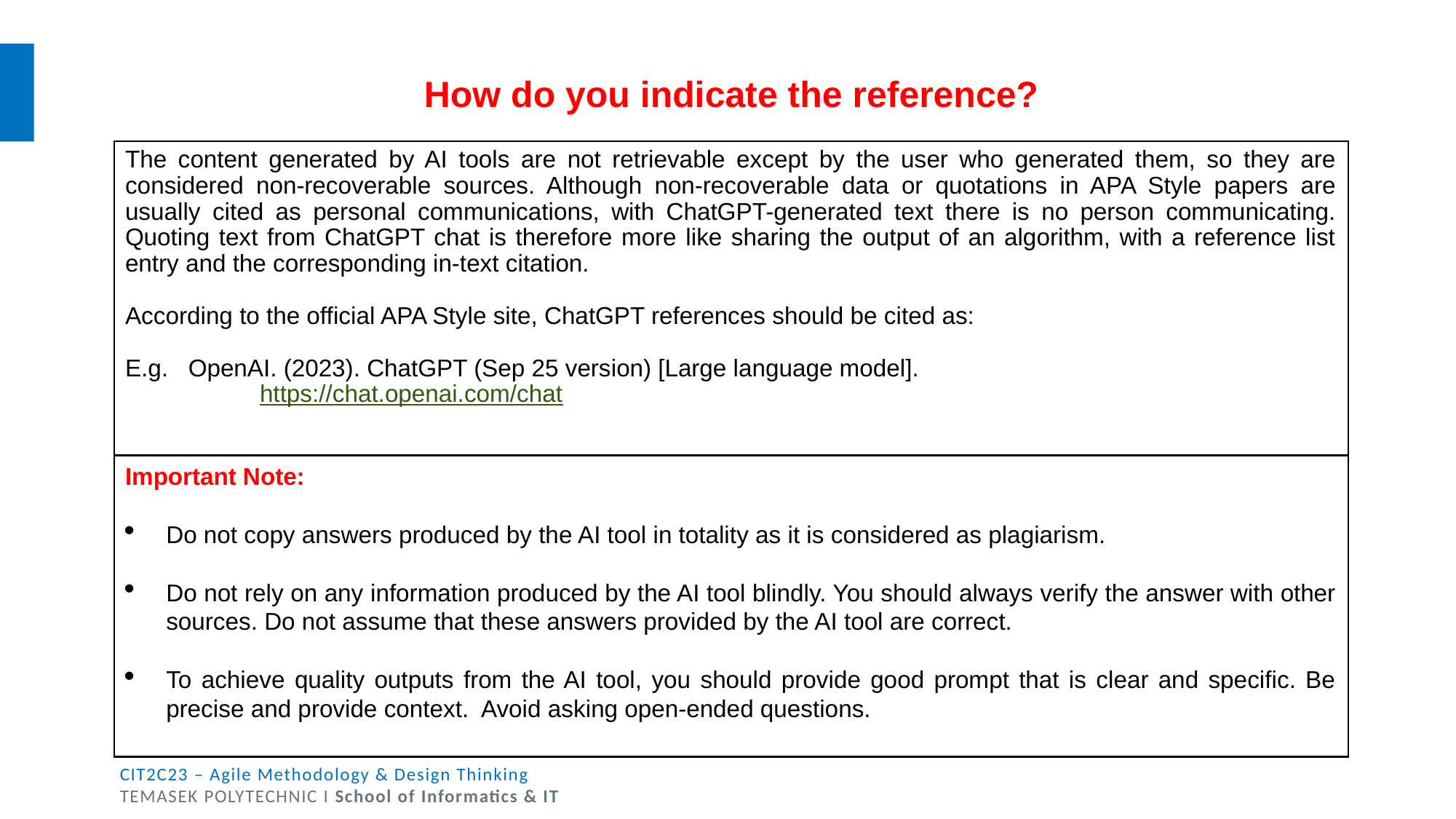

How do you indicate the reference?
The content generated by AI tools are not retrievable except by the user who generated them, so they are considered non-recoverable sources. Although non-recoverable data or quotations in APA Style papers are usually cited as personal communications, with ChatGPT-generated text there is no person communicating. Quoting text from ChatGPT chat is therefore more like sharing the output of an algorithm, with a reference list entry and the corresponding in-text citation.

According to the official APA Style site, ChatGPT references should be cited as:

E.g.   OpenAI. (2023). ChatGPT (Sep 25 version) [Large language model].
                    https://chat.openai.com/chat
Important Note:

Do not copy answers produced by the AI tool in totality as it is considered as plagiarism.

Do not rely on any information produced by the AI tool blindly. You should always verify the answer with other sources. Do not assume that these answers provided by the AI tool are correct.

To achieve quality outputs from the AI tool, you should provide good prompt that is clear and specific. Be precise and provide context.  Avoid asking open-ended questions.